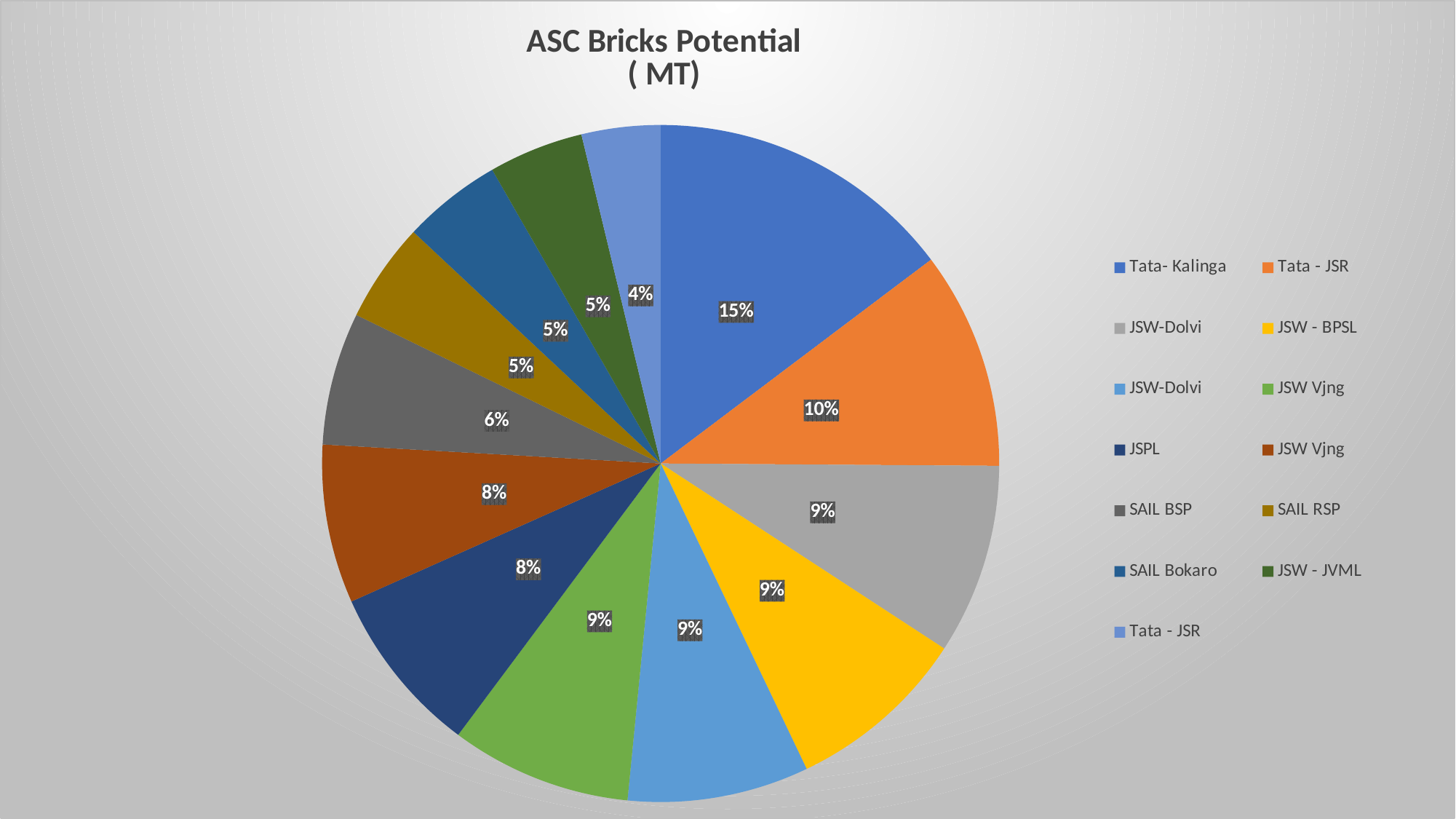

### Chart: ASC Bricks Potential
( MT)

| Category | Only ASC
( MT) |
|---|---|
| Tata- Kalinga | 2856.0 |
| Tata - JSR | 2016.0 |
| JSW-Dolvi | 1764.0 |
| JSW - BPSL | 1688.0 |
| JSW-Dolvi | 1680.0 |
| JSW Vjng | 1676.0 |
| JSPL | 1575.0 |
| JSW Vjng | 1470.0 |
| SAIL BSP | 1229.0 |
| SAIL RSP | 922.0 |
| SAIL Bokaro | 918.0 |
| JSW - JVML | 878.0 |
| Tata - JSR | 730.0 |